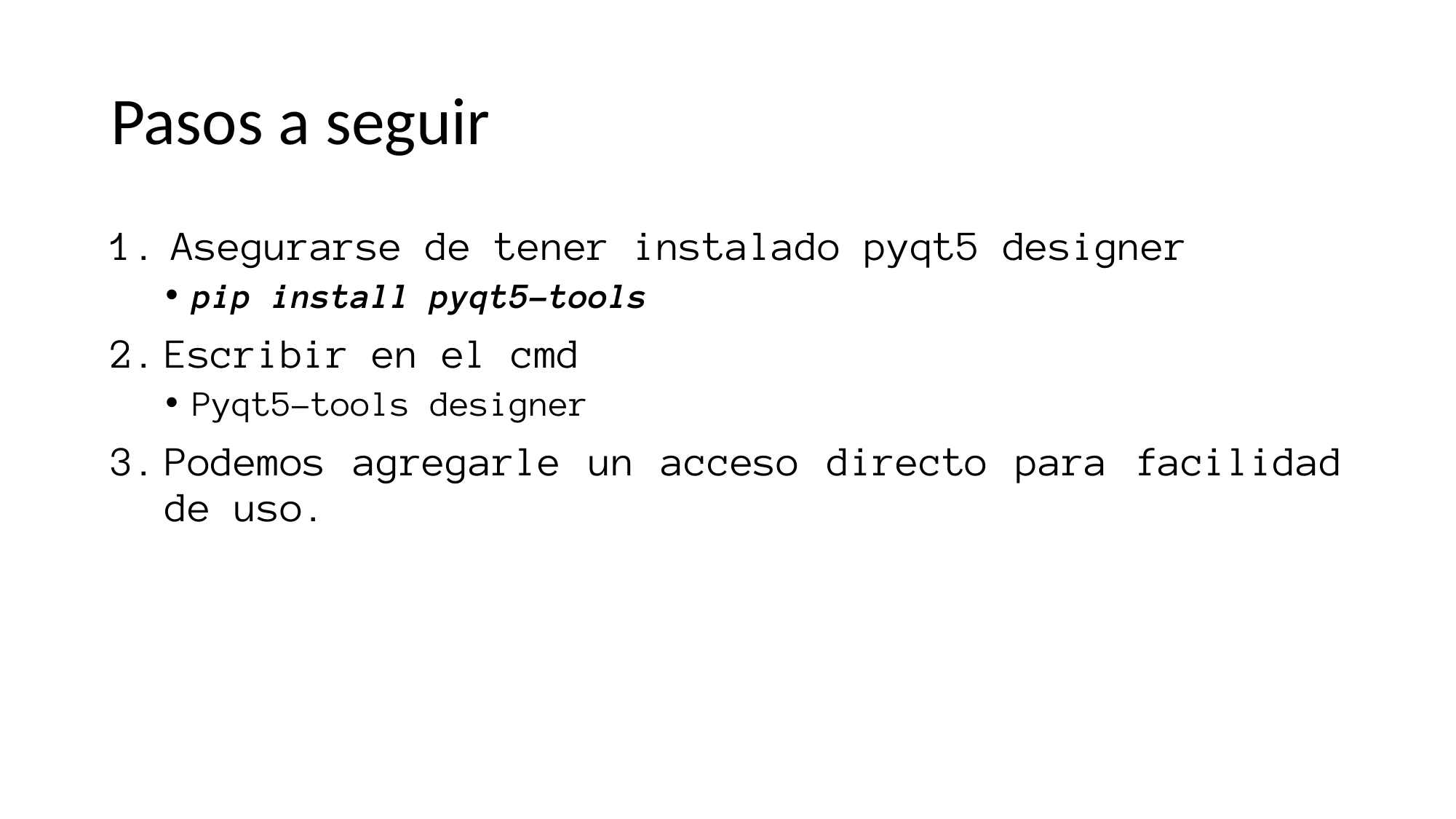

# Pasos a seguir
Asegurarse de tener instalado pyqt5 designer
pip install pyqt5-tools
Escribir en el cmd
Pyqt5-tools designer
Podemos agregarle un acceso directo para facilidad de uso.